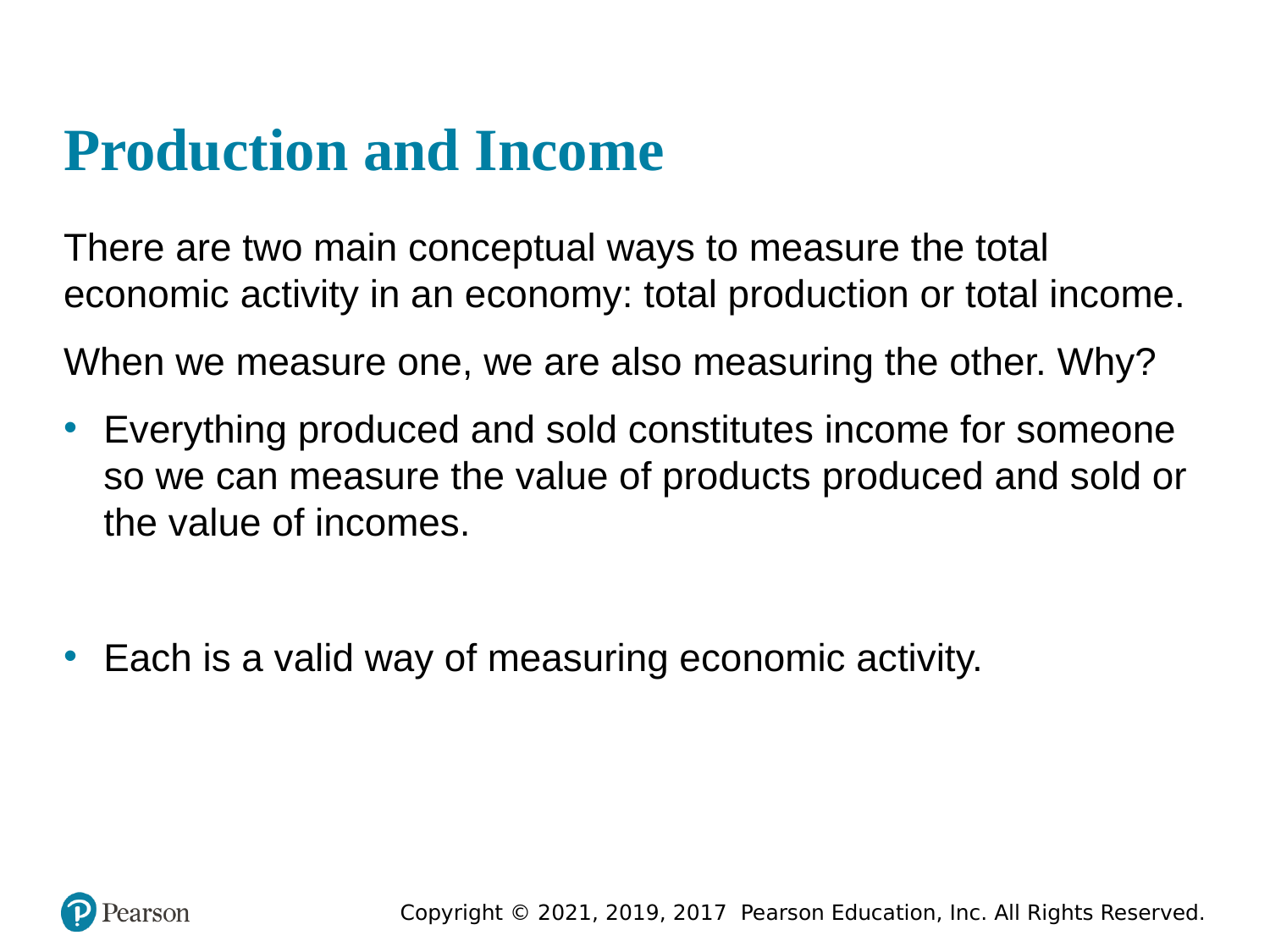

# Production and Income
There are two main conceptual ways to measure the total economic activity in an economy: total production or total income.
When we measure one, we are also measuring the other. Why?
Everything produced and sold constitutes income for someone so we can measure the value of products produced and sold or the value of incomes.

Each is a valid way of measuring economic activity.